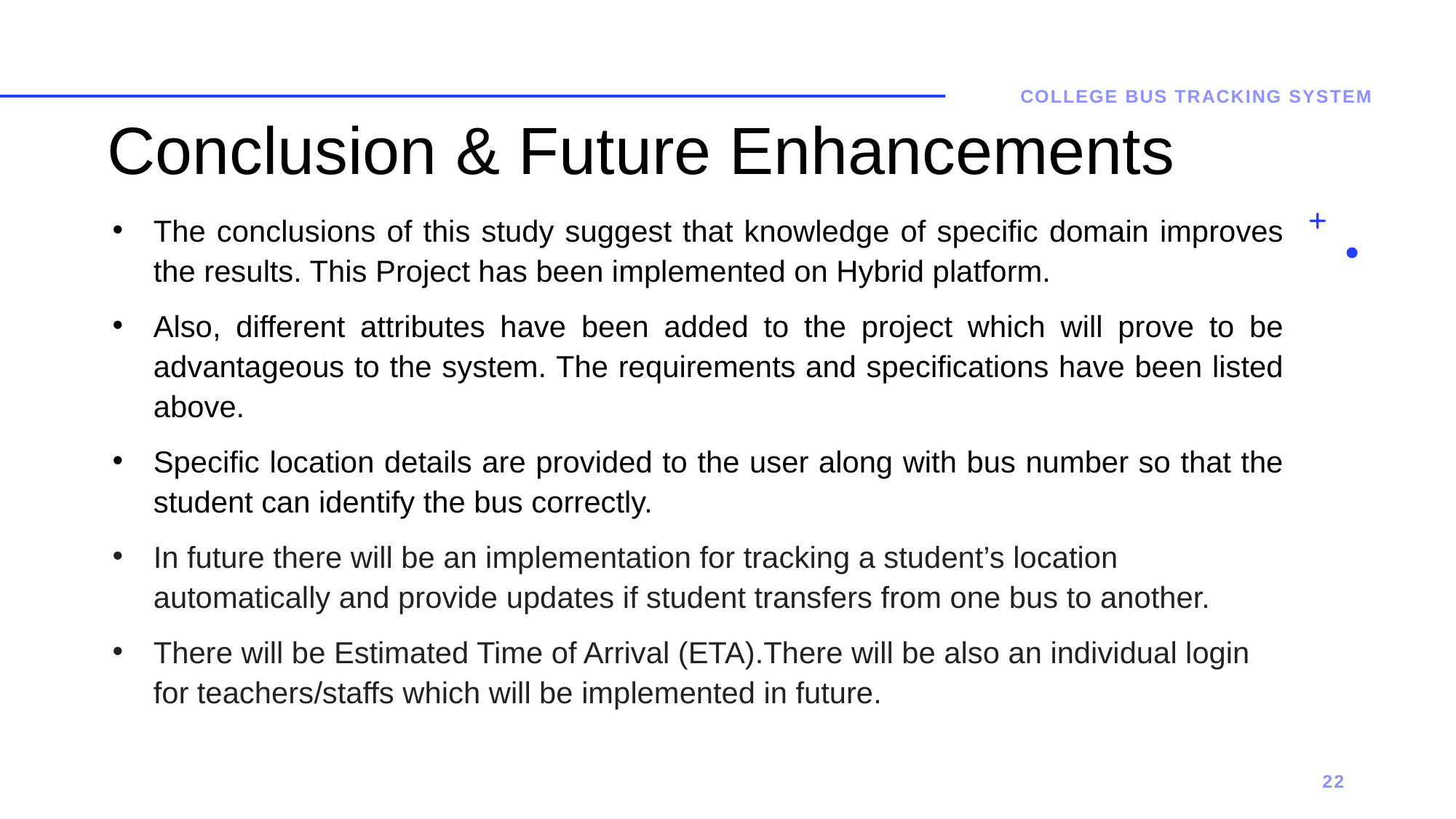

COLLEGE BUS TRACKING SYSTEM

# Conclusion & Future Enhancements
The conclusions of this study suggest that knowledge of specific domain improves the results. This Project has been implemented on Hybrid platform.
Also, different attributes have been added to the project which will prove to be advantageous to the system. The requirements and specifications have been listed above.
Specific location details are provided to the user along with bus number so that the student can identify the bus correctly.
In future there will be an implementation for tracking a student’s location automatically and provide updates if student transfers from one bus to another.
There will be Estimated Time of Arrival (ETA).There will be also an individual login for teachers/staffs which will be implemented in future.
22